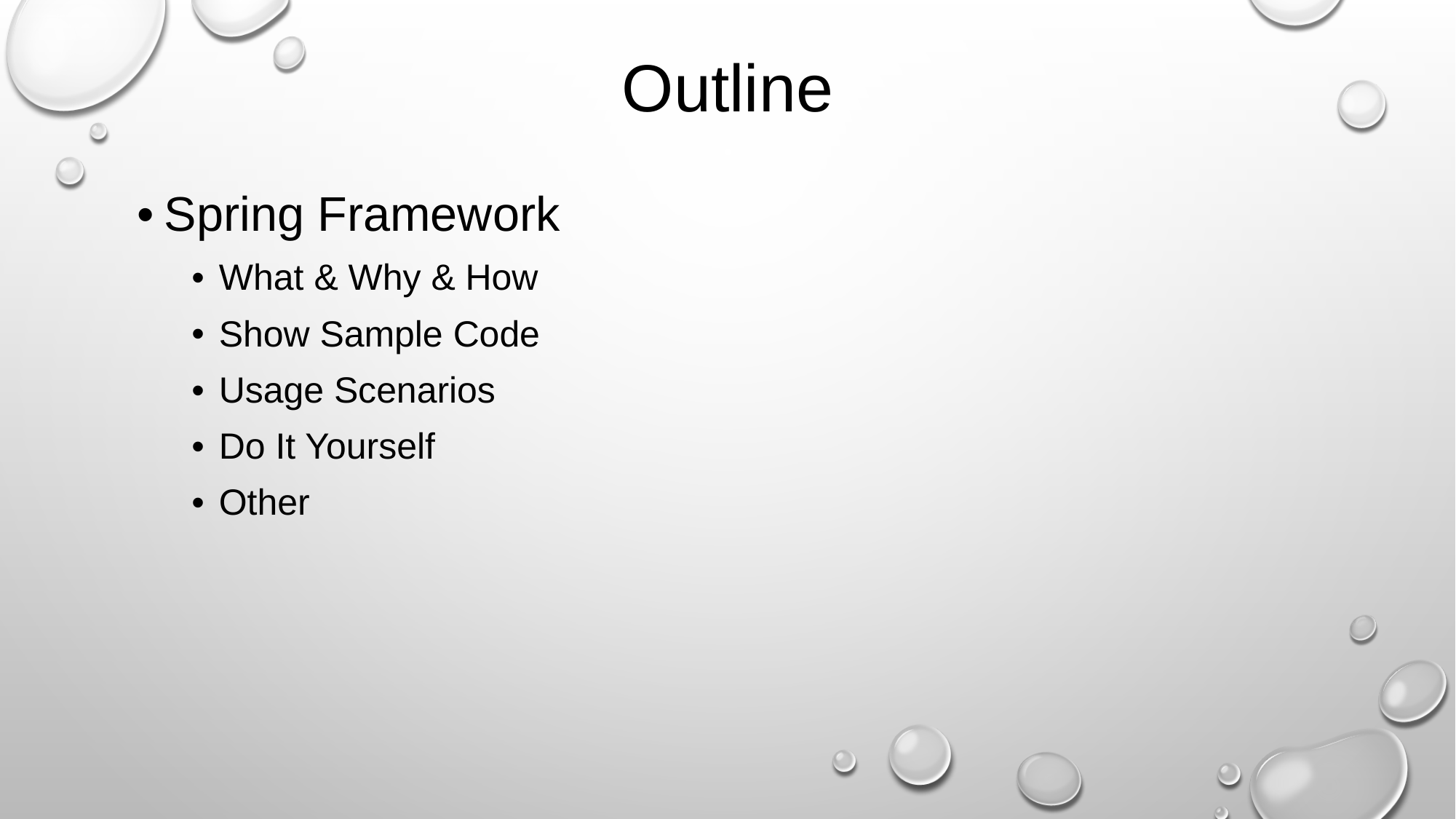

# Outline
Spring Framework
What & Why & How
Show Sample Code
Usage Scenarios
Do It Yourself
Other